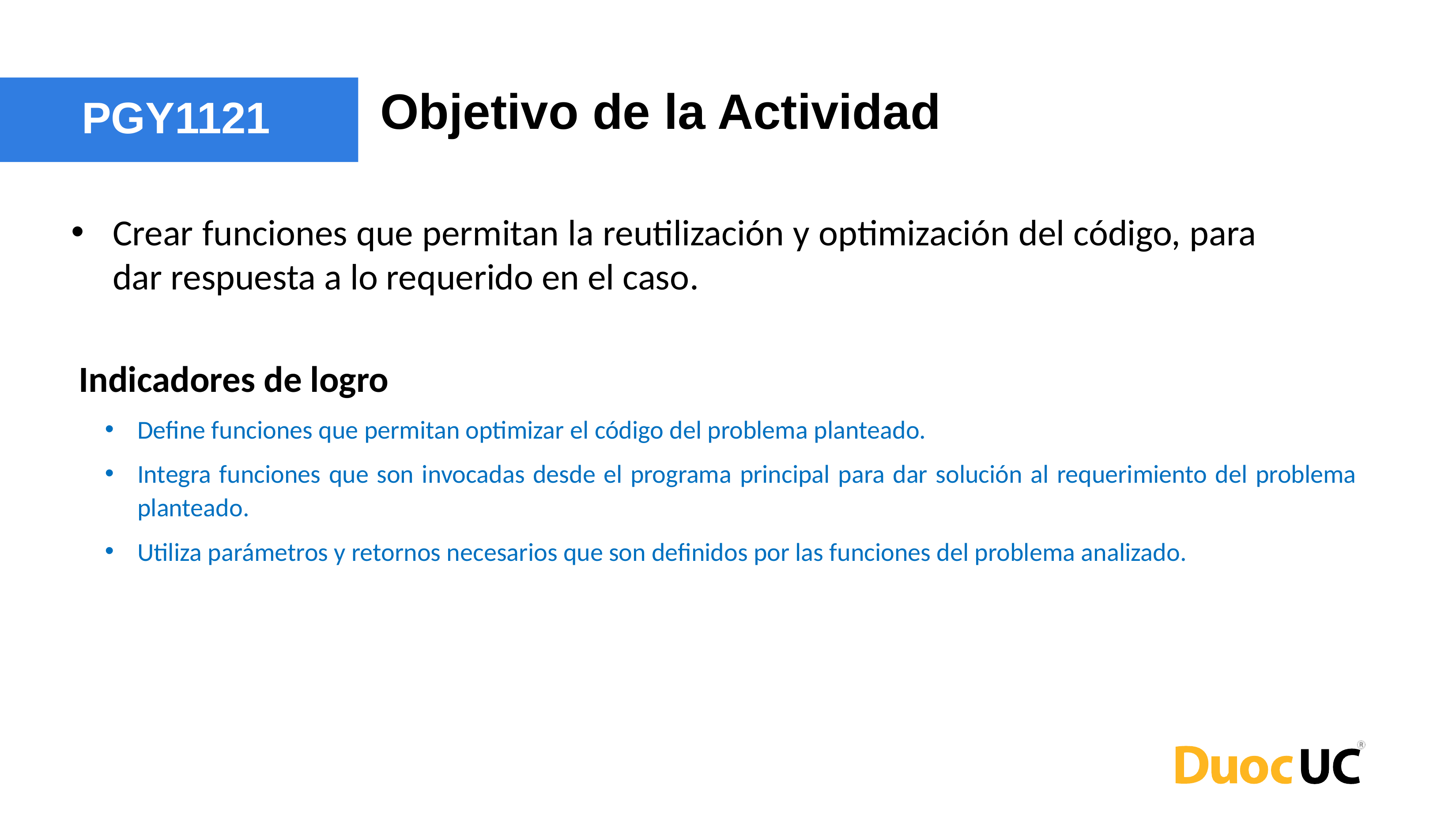

Objetivo de la Actividad
PGY1121
Crear funciones que permitan la reutilización y optimización del código, para dar respuesta a lo requerido en el caso.
Indicadores de logro
Define funciones que permitan optimizar el código del problema planteado.
Integra funciones que son invocadas desde el programa principal para dar solución al requerimiento del problema planteado.
Utiliza parámetros y retornos necesarios que son definidos por las funciones del problema analizado.